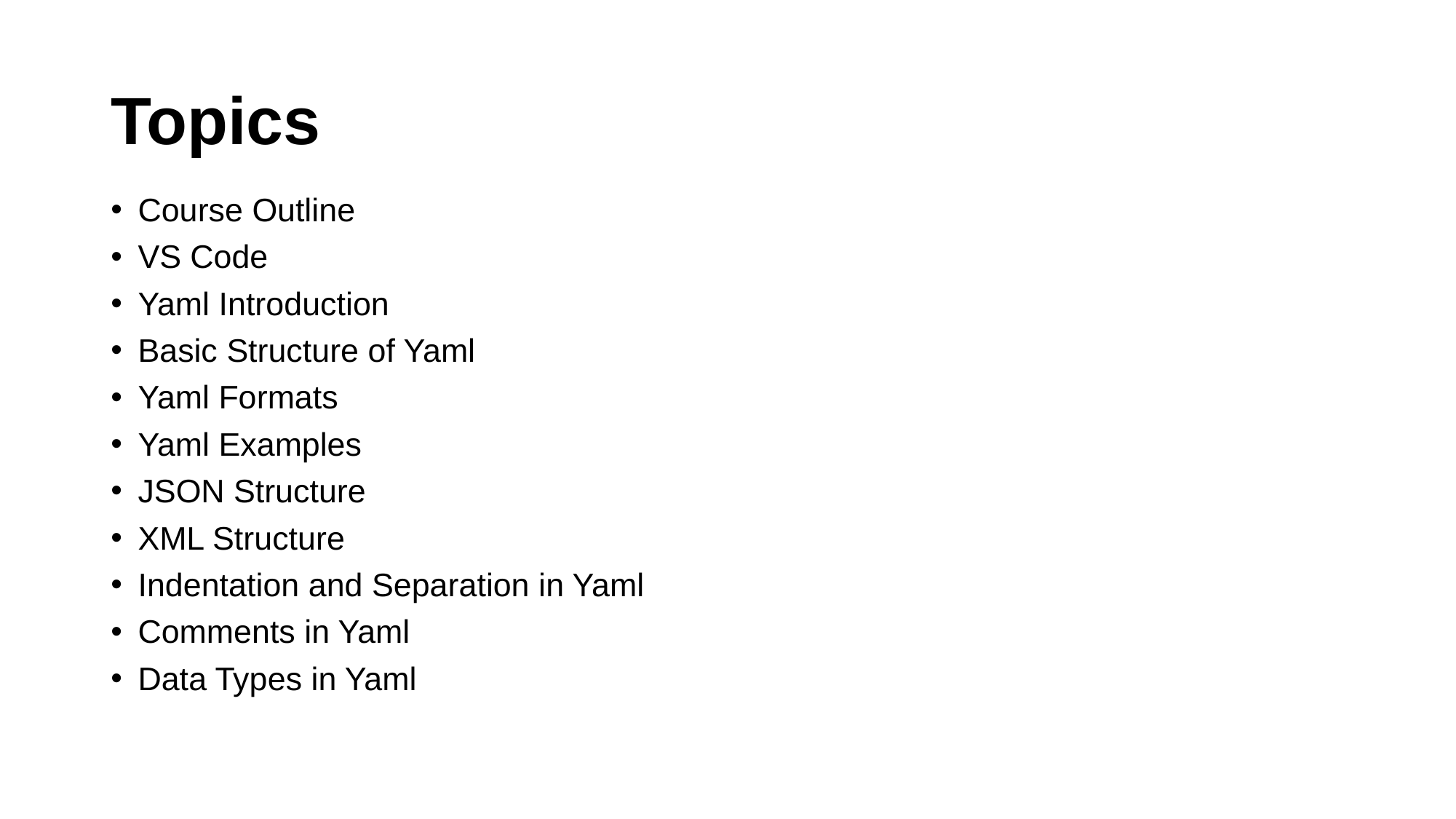

# Topics
Course Outline
VS Code
Yaml Introduction
Basic Structure of Yaml
Yaml Formats
Yaml Examples
JSON Structure
XML Structure
Indentation and Separation in Yaml
Comments in Yaml
Data Types in Yaml